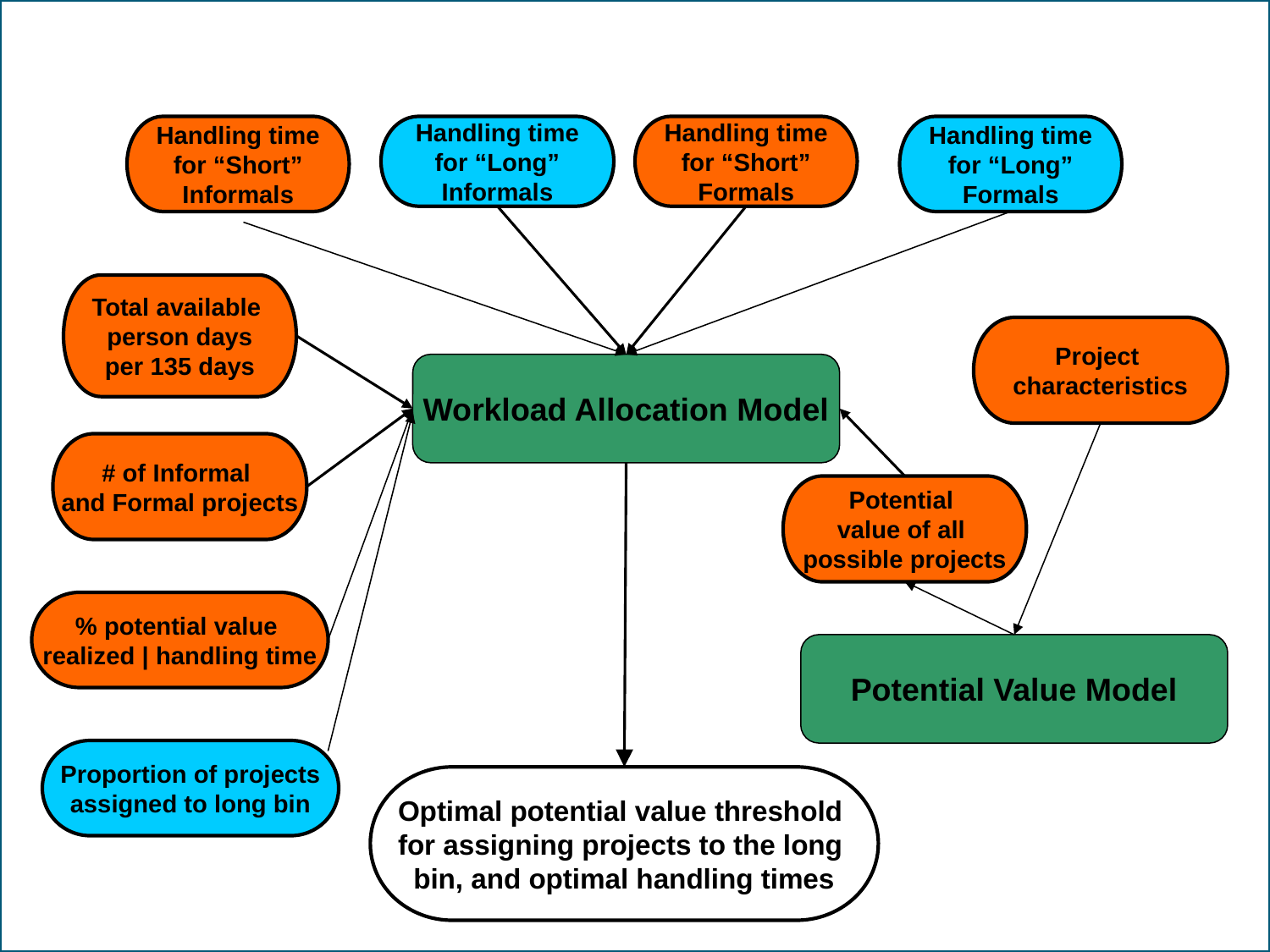

Handling time
for “Short”
Informals
Handling time
for “Long”
Informals
Handling time
for “Short”
Formals
Handling time
for “Long”
Formals
Total available
person days
per 135 days
Project
characteristics
Workload Allocation Model

# of Informal
and Formal projects
Potential
value of all
possible projects
% potential value
realized | handling time
Potential Value Model
Proportion of projects
assigned to long bin
Optimal potential value threshold
for assigning projects to the long
bin, and optimal handling times